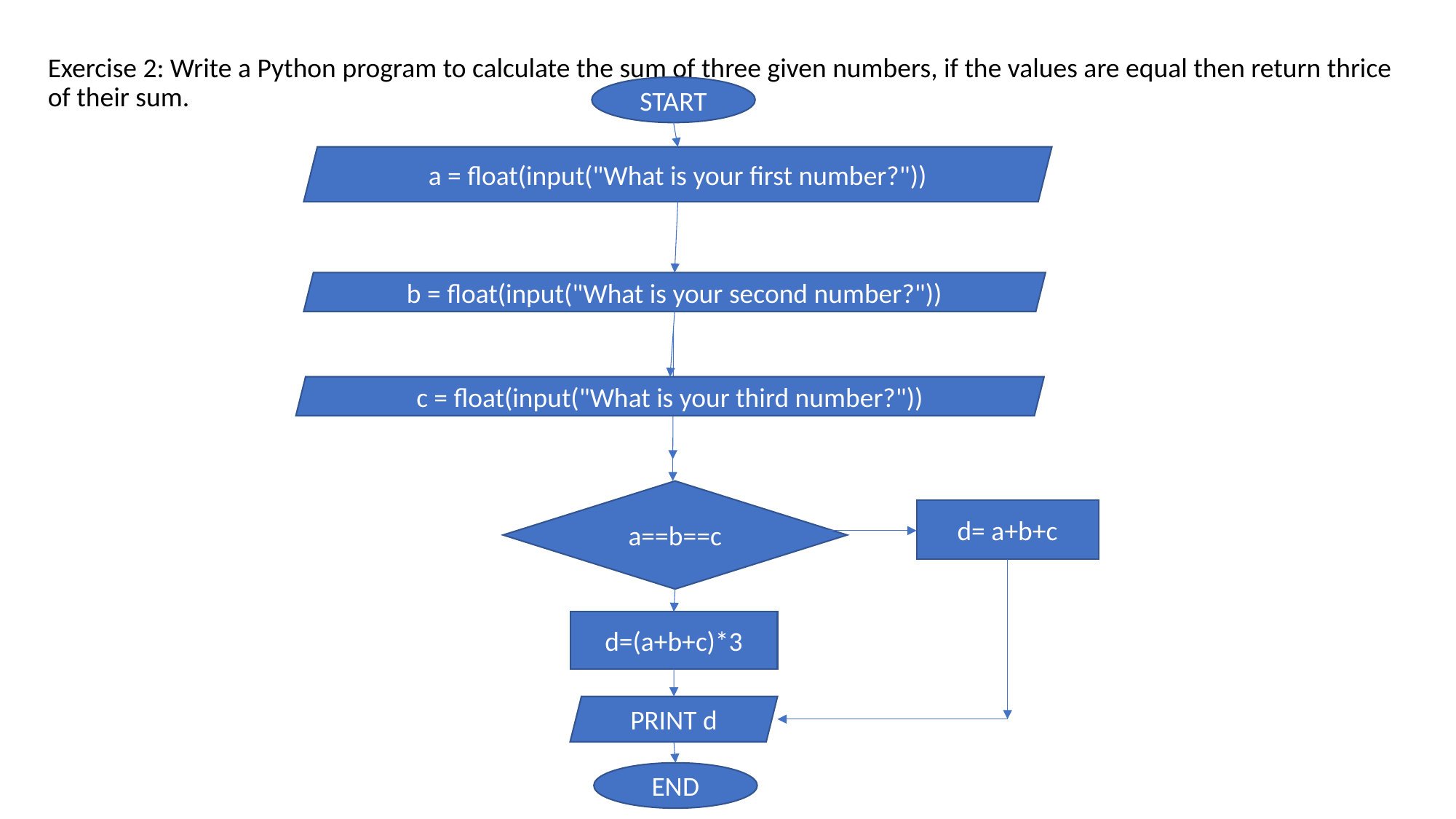

# Exercise 2: Write a Python program to calculate the sum of three given numbers, if the values are equal then return thrice of their sum.
START
a = float(input("What is your first number?"))
b = float(input("What is your second number?"))
c = float(input("What is your third number?"))
a==b==c
d= a+b+c
d=(a+b+c)*3
PRINT d
END